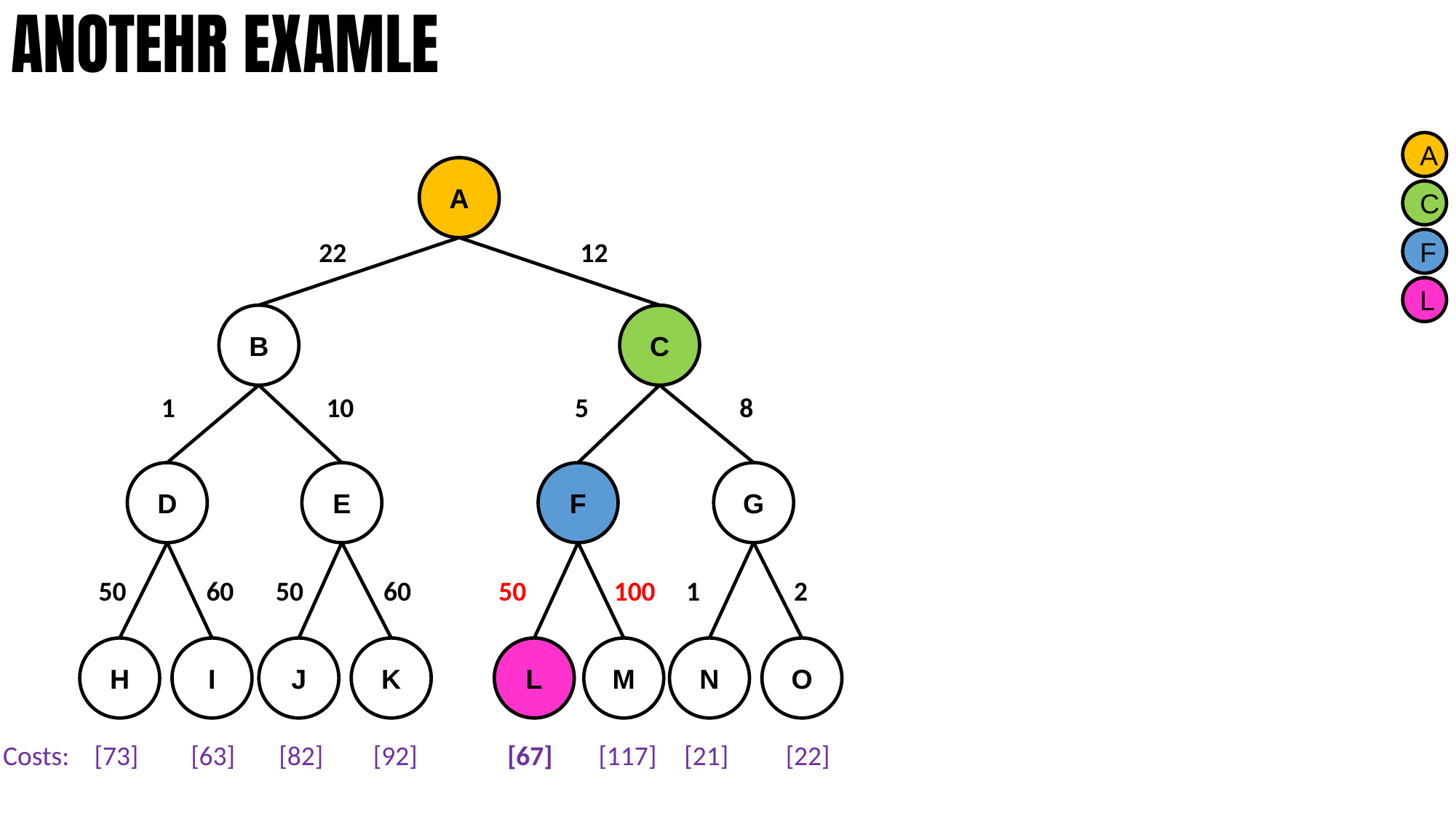

ANOTEHR EXAMLE

A
A
C
F
22
12
L
C
B
1
10
5
8
D
E
F
G
50
60
50
60
50
100
1
2
H
I
J
K
L
M
N
O
Costs:
[73]
[63]
[82]
[92]
[67]
[117]
[21]
[22]